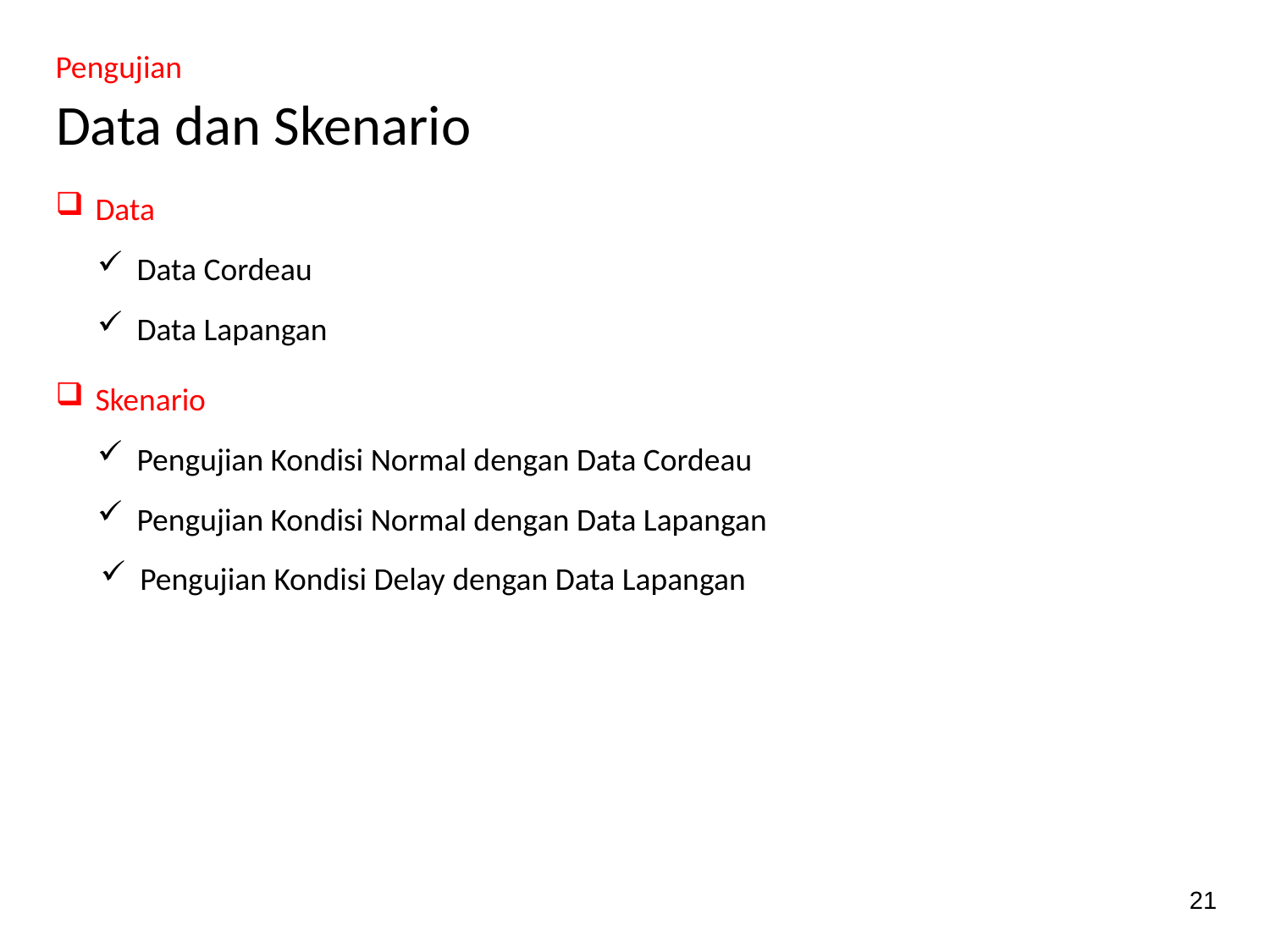

Pengujian
Data dan Skenario
Data
Data Cordeau
Data Lapangan
Skenario
Pengujian Kondisi Normal dengan Data Cordeau
Pengujian Kondisi Normal dengan Data Lapangan
Pengujian Kondisi Delay dengan Data Lapangan
21